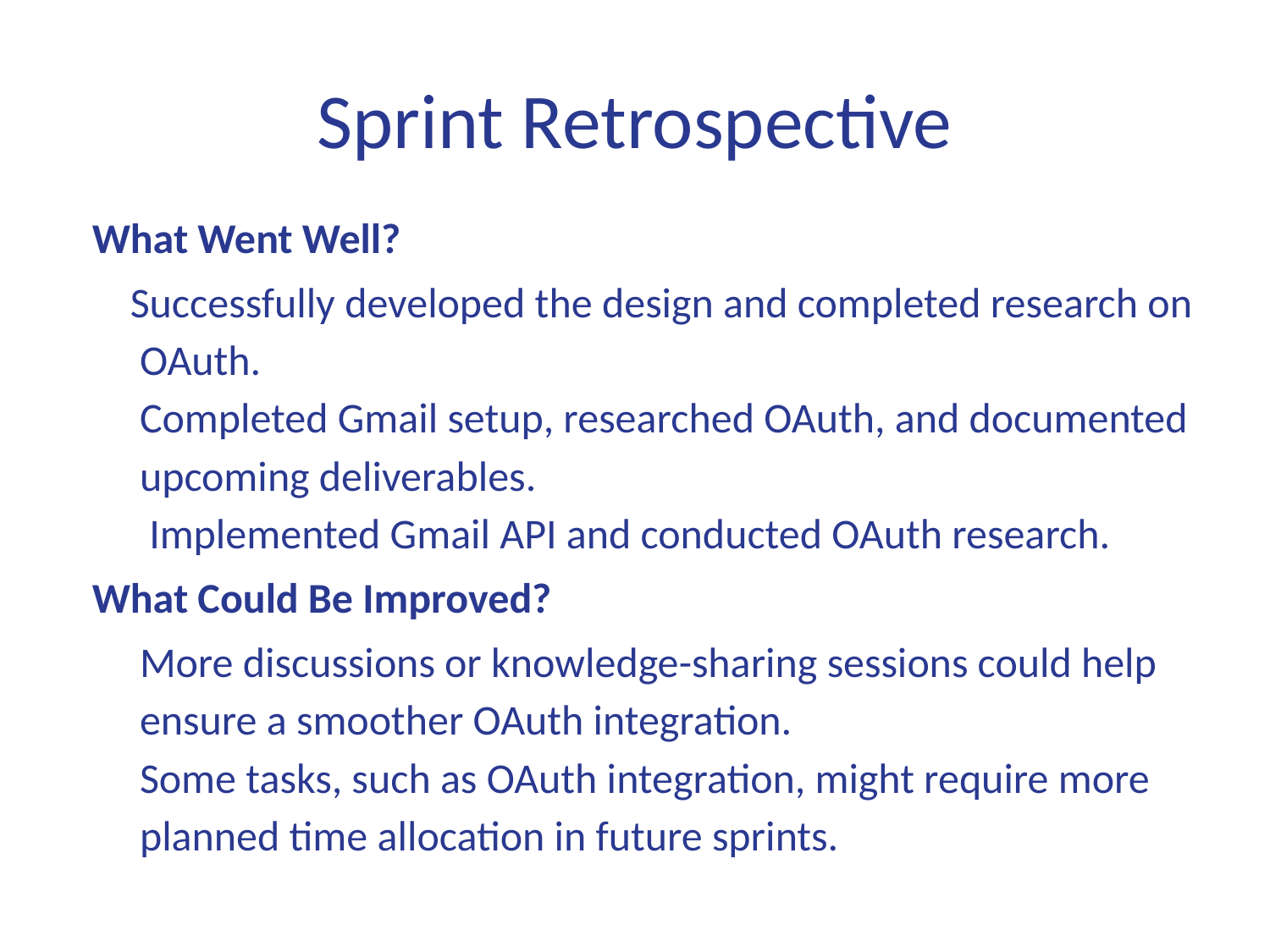

# Sprint Retrospective
What Went Well?
    Successfully developed the design and completed research on OAuth.
Completed Gmail setup, researched OAuth, and documented upcoming deliverables.
 Implemented Gmail API and conducted OAuth research.
What Could Be Improved?
     More discussions or knowledge-sharing sessions could help ensure a smoother OAuth integration.
Some tasks, such as OAuth integration, might require more planned time allocation in future sprints.